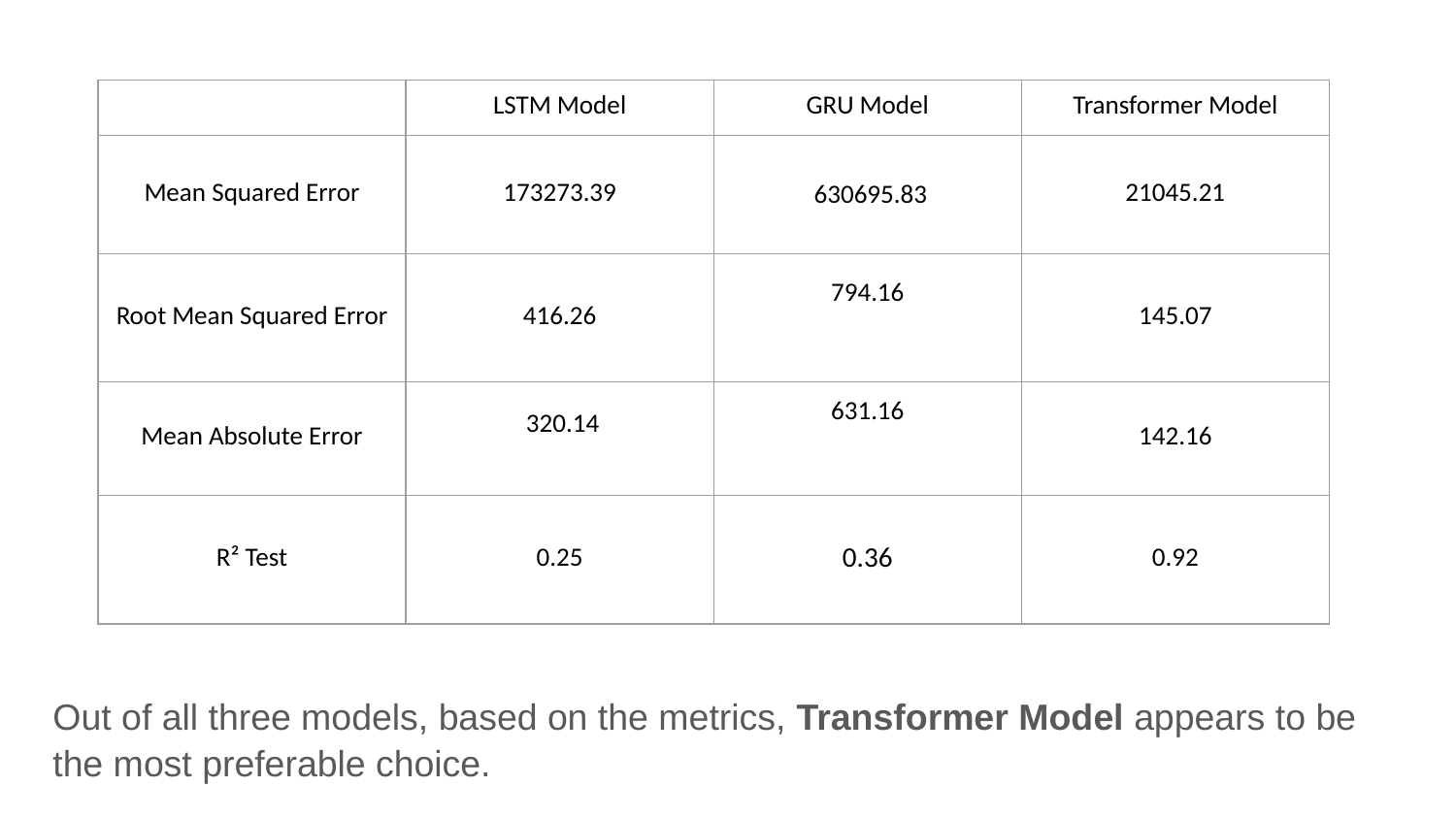

|  | LSTM Model | GRU Model | Transformer Model |
| --- | --- | --- | --- |
| Mean Squared Error | 173273.39 | 630695.83 | 21045.21 |
| Root Mean Squared Error | 416.26 | 794.16 | 145.07 |
| Mean Absolute Error | 320.14 | 631.16 | 142.16 |
| R² Test | 0.25 | 0.36 | 0.92 |
Out of all three models, based on the metrics, Transformer Model appears to be the most preferable choice.